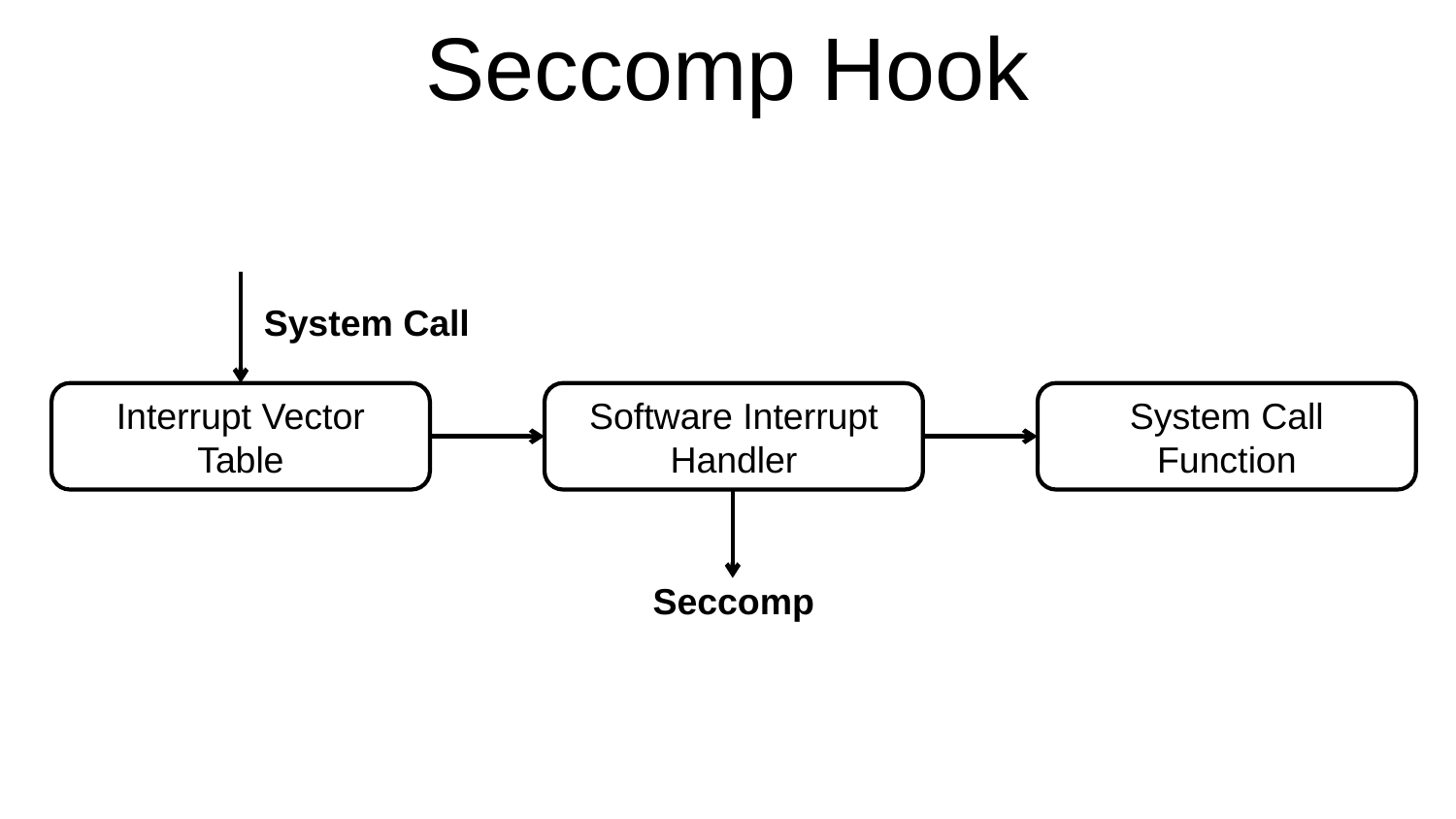

# Seccomp Hook
System Call
Interrupt Vector Table
Software Interrupt Handler
System Call Function
Seccomp